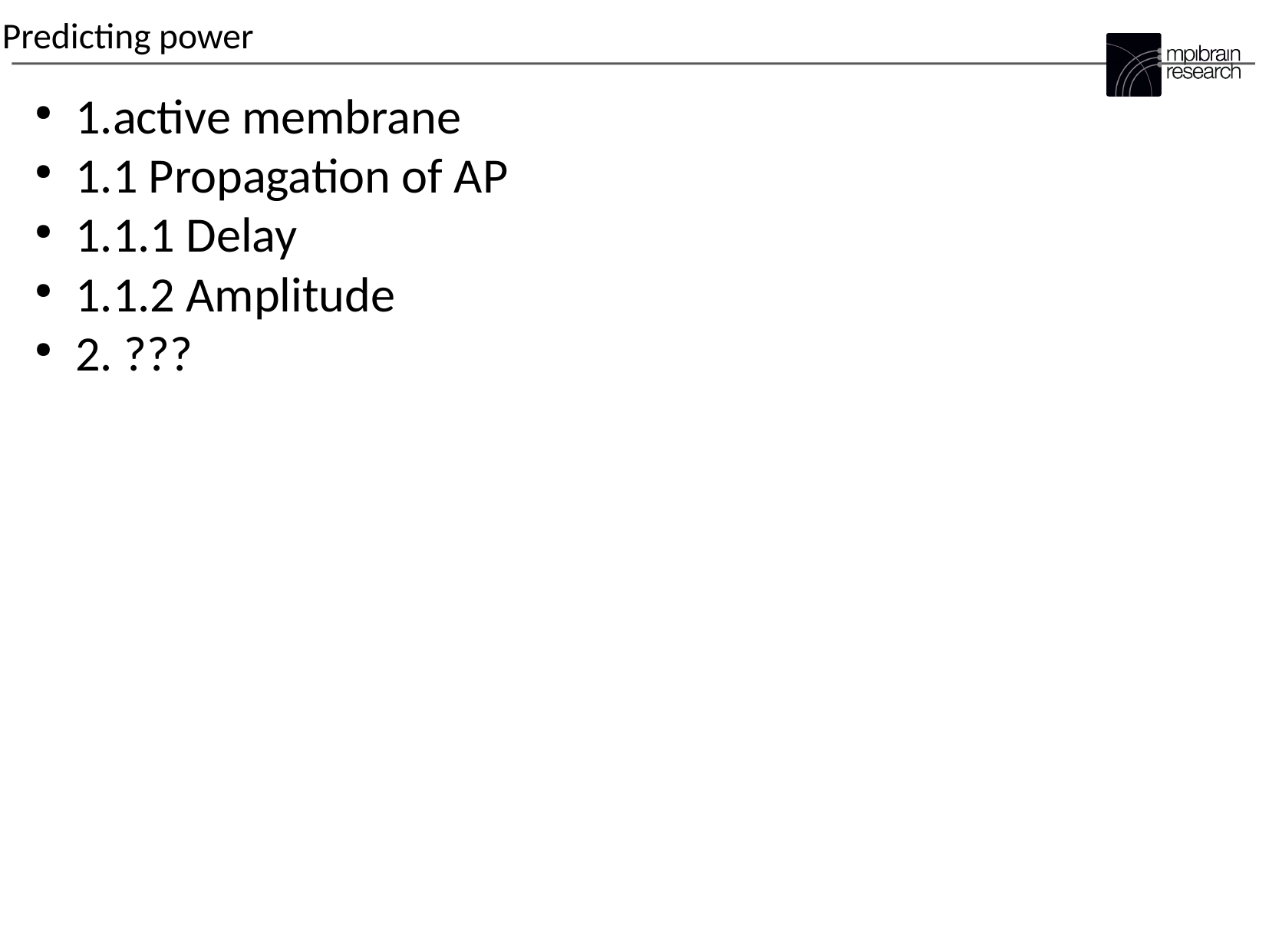

Predicting power
1.active membrane
1.1 Propagation of AP
1.1.1 Delay
1.1.2 Amplitude
2. ???